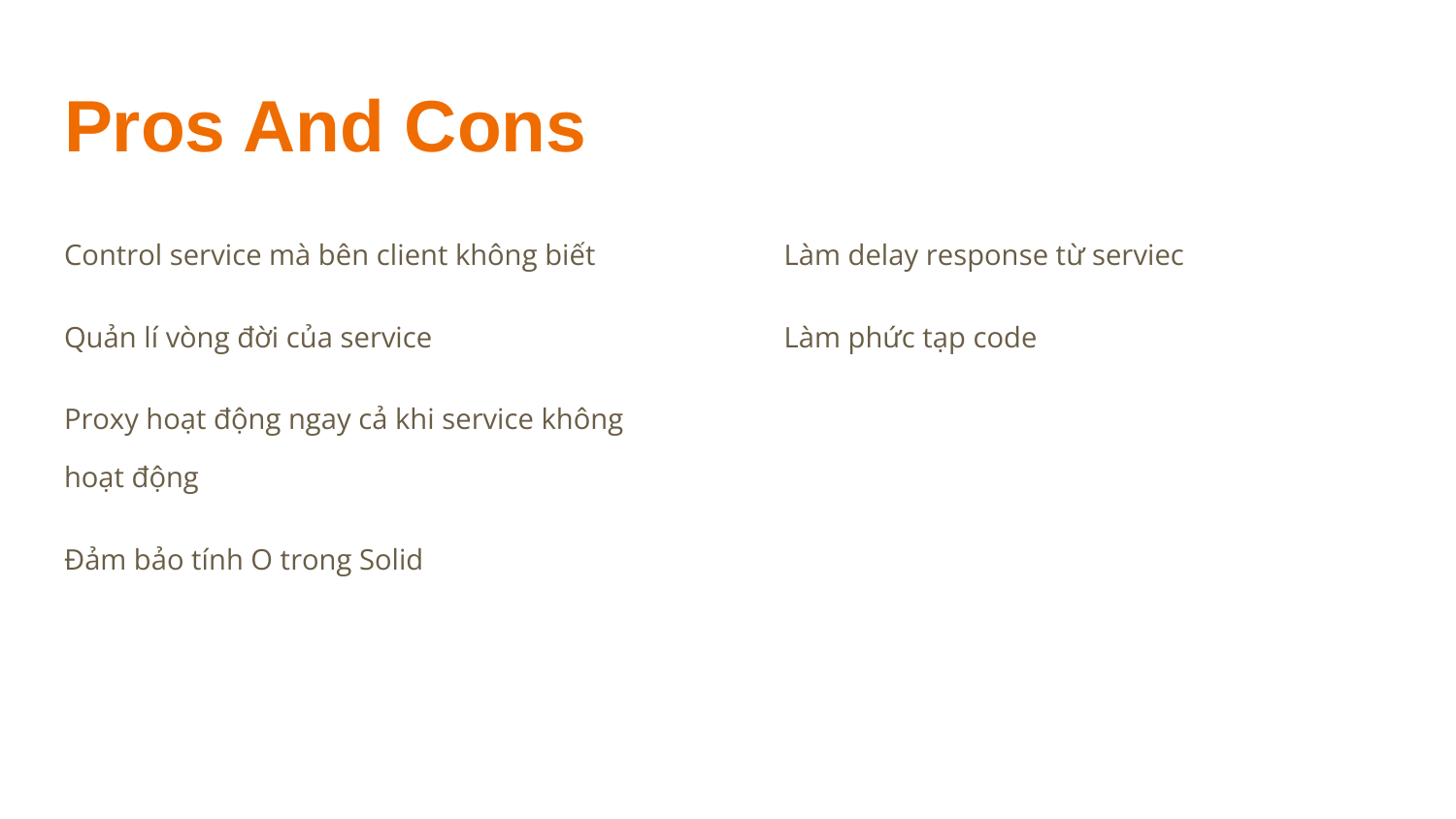

# Pros And Cons
Control service mà bên client không biết
Quản lí vòng đời của service
Proxy hoạt động ngay cả khi service không hoạt động
Đảm bảo tính O trong Solid
Làm delay response từ serviec
Làm phức tạp code